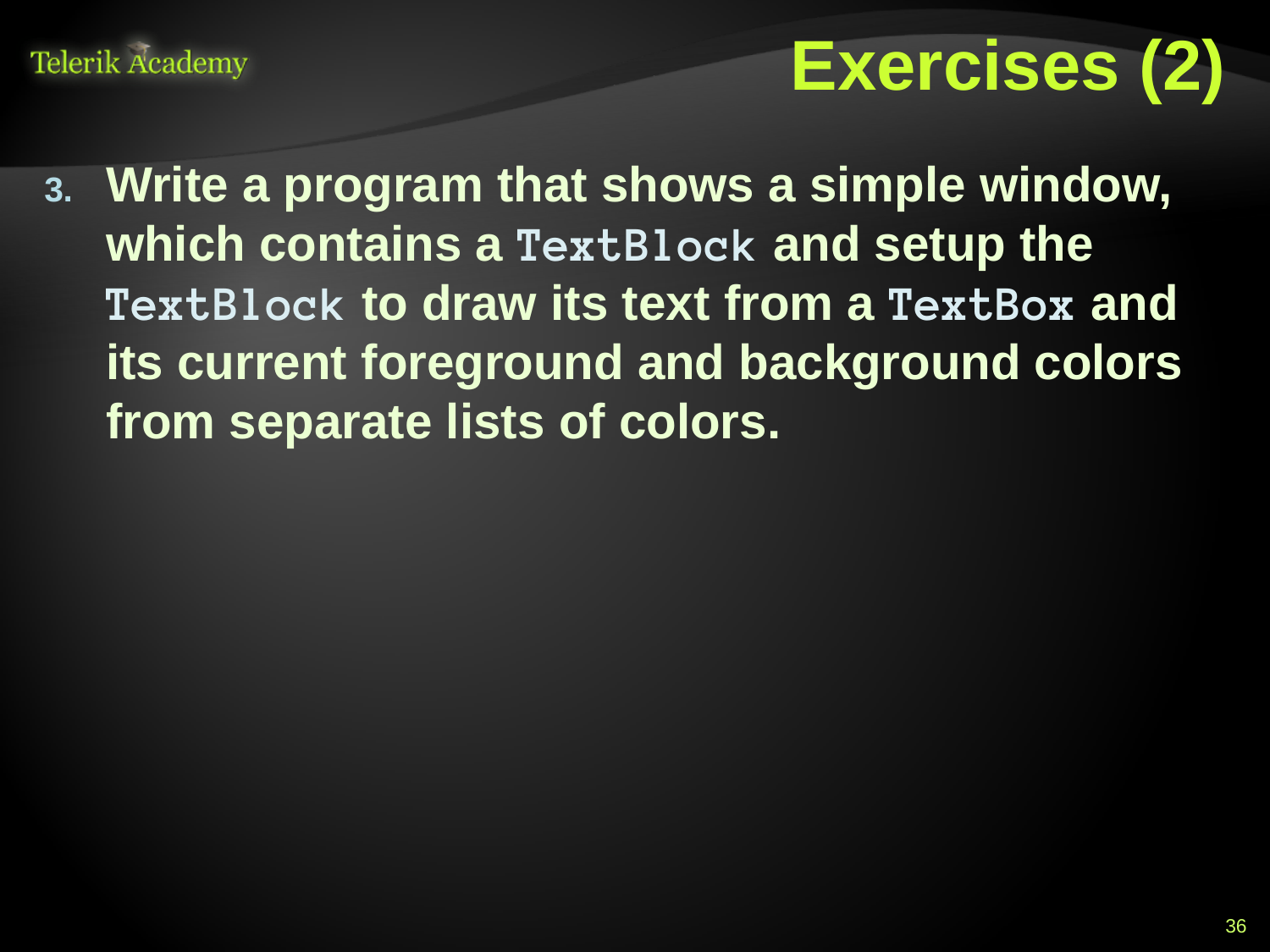

# Exercises (2)
Write a program that shows a simple window, which contains a TextBlock and setup the TextBlock to draw its text from a TextBox and its current foreground and background colors  from separate lists of colors.
36